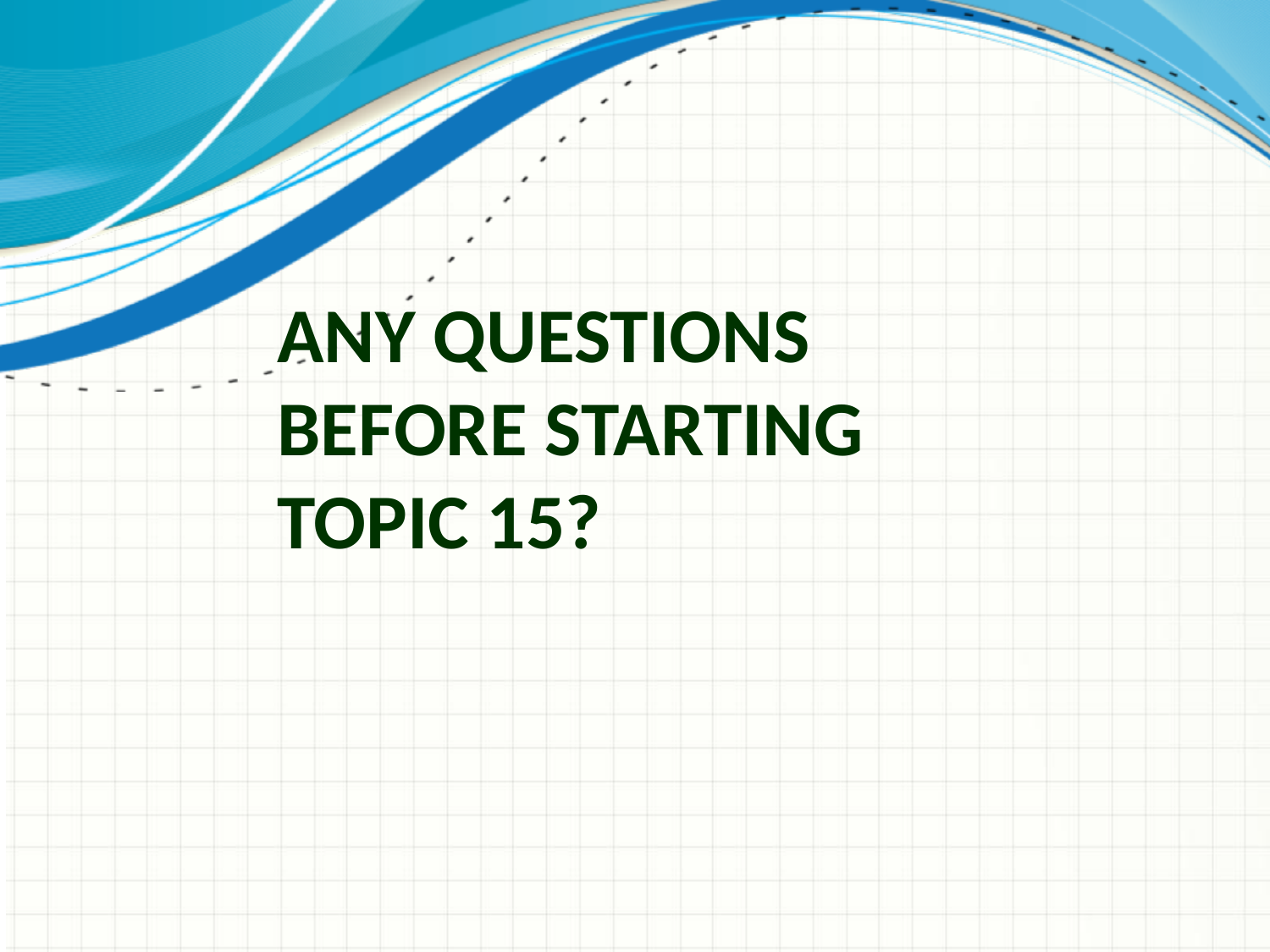

# Any Questions Before Starting Topic 15?